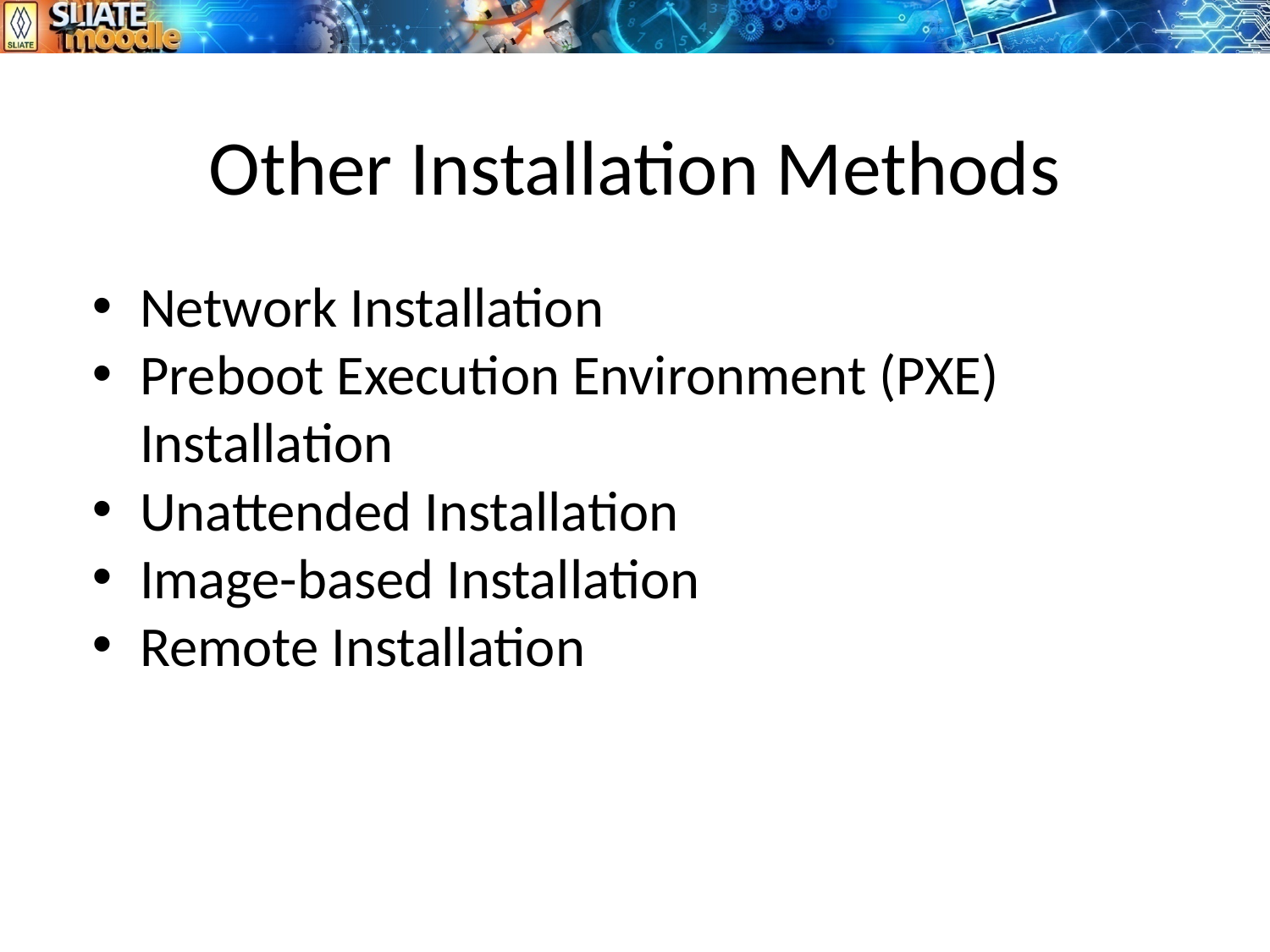

# Other Installation Methods
Network Installation
Preboot Execution Environment (PXE) Installation
Unattended Installation
Image-based Installation
Remote Installation